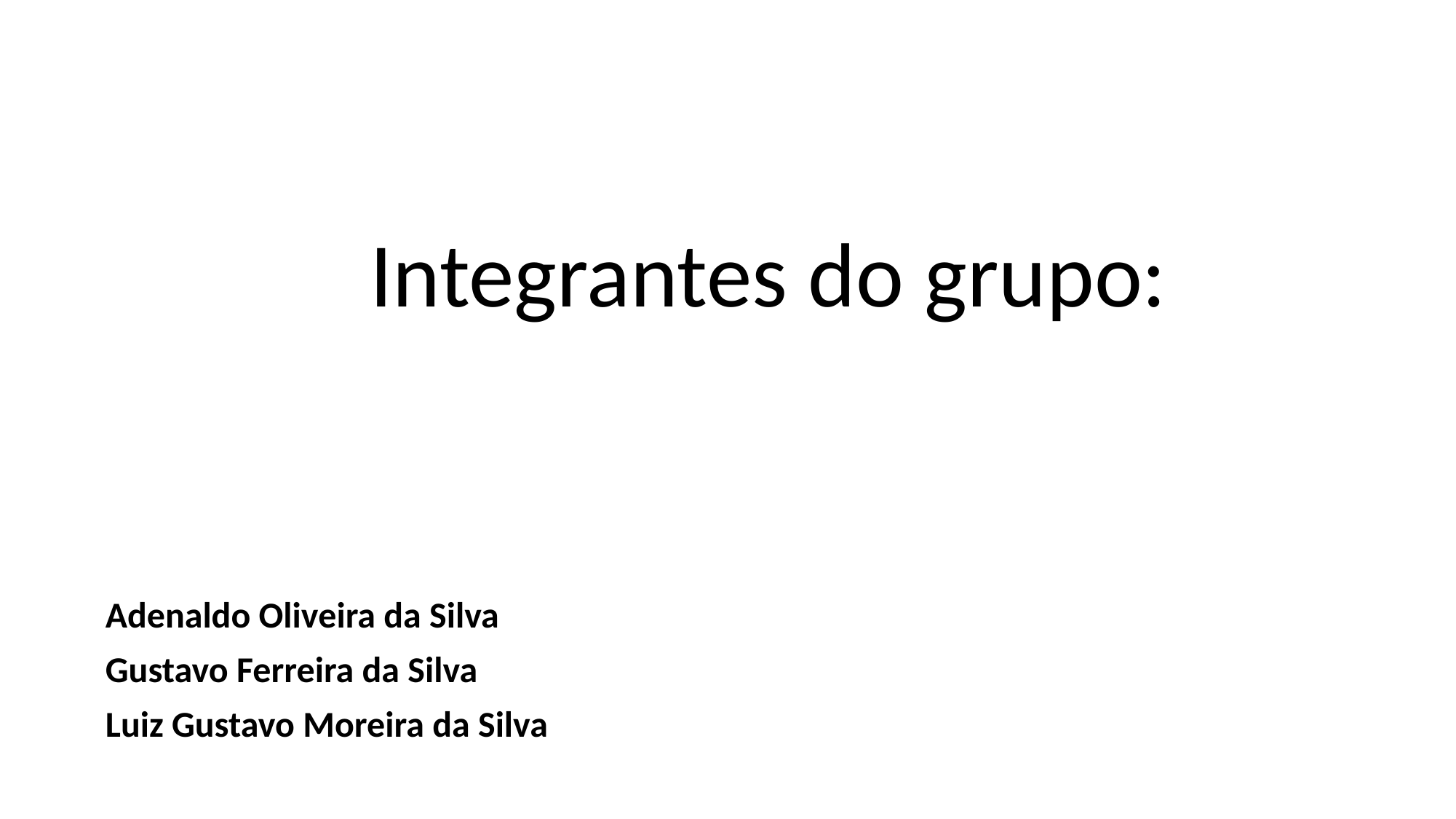

# Integrantes do grupo:
Adenaldo Oliveira da Silva
Gustavo Ferreira da Silva
Luiz Gustavo Moreira da Silva